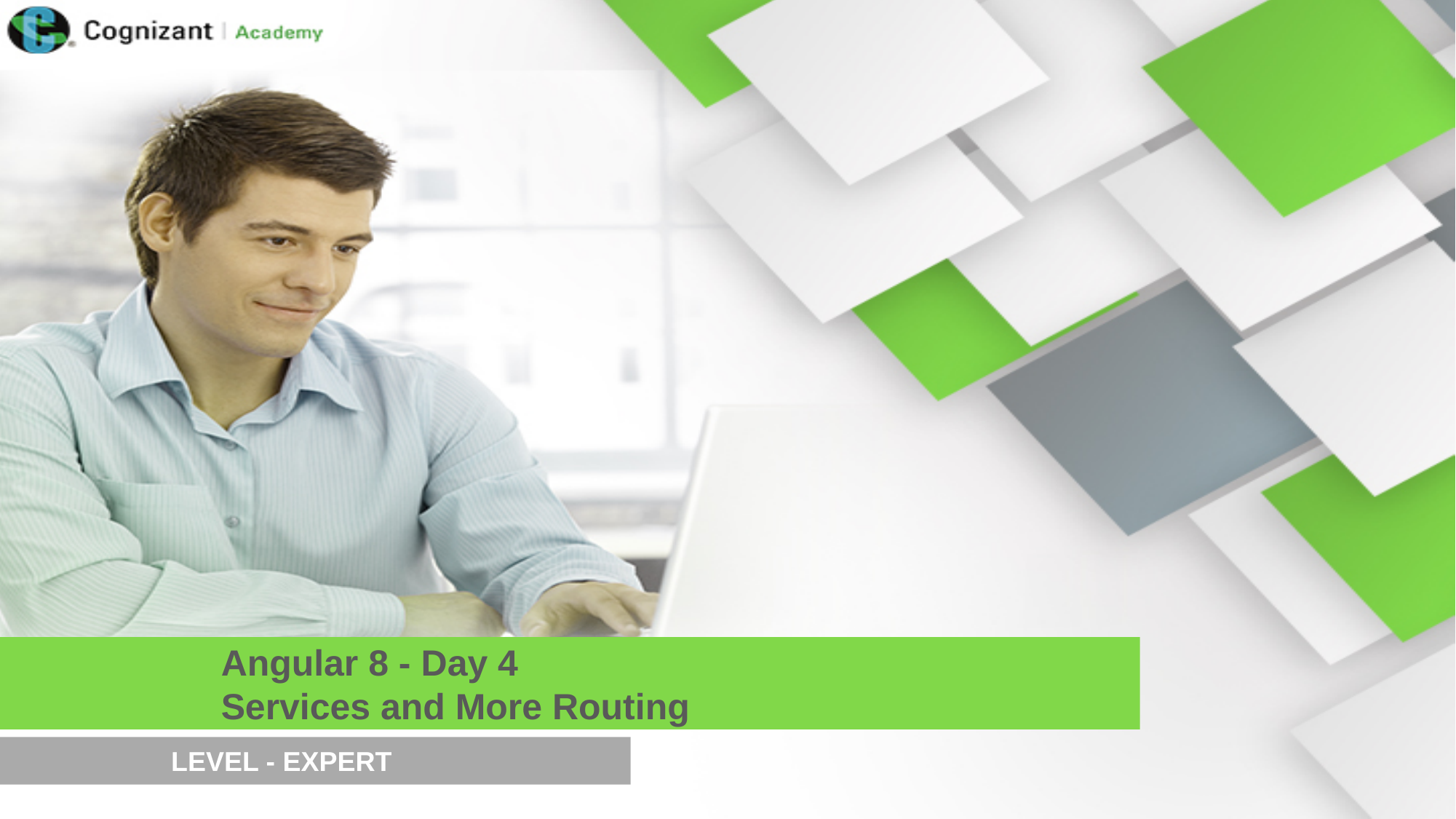

Angular 8 - Day 4
Services and More Routing